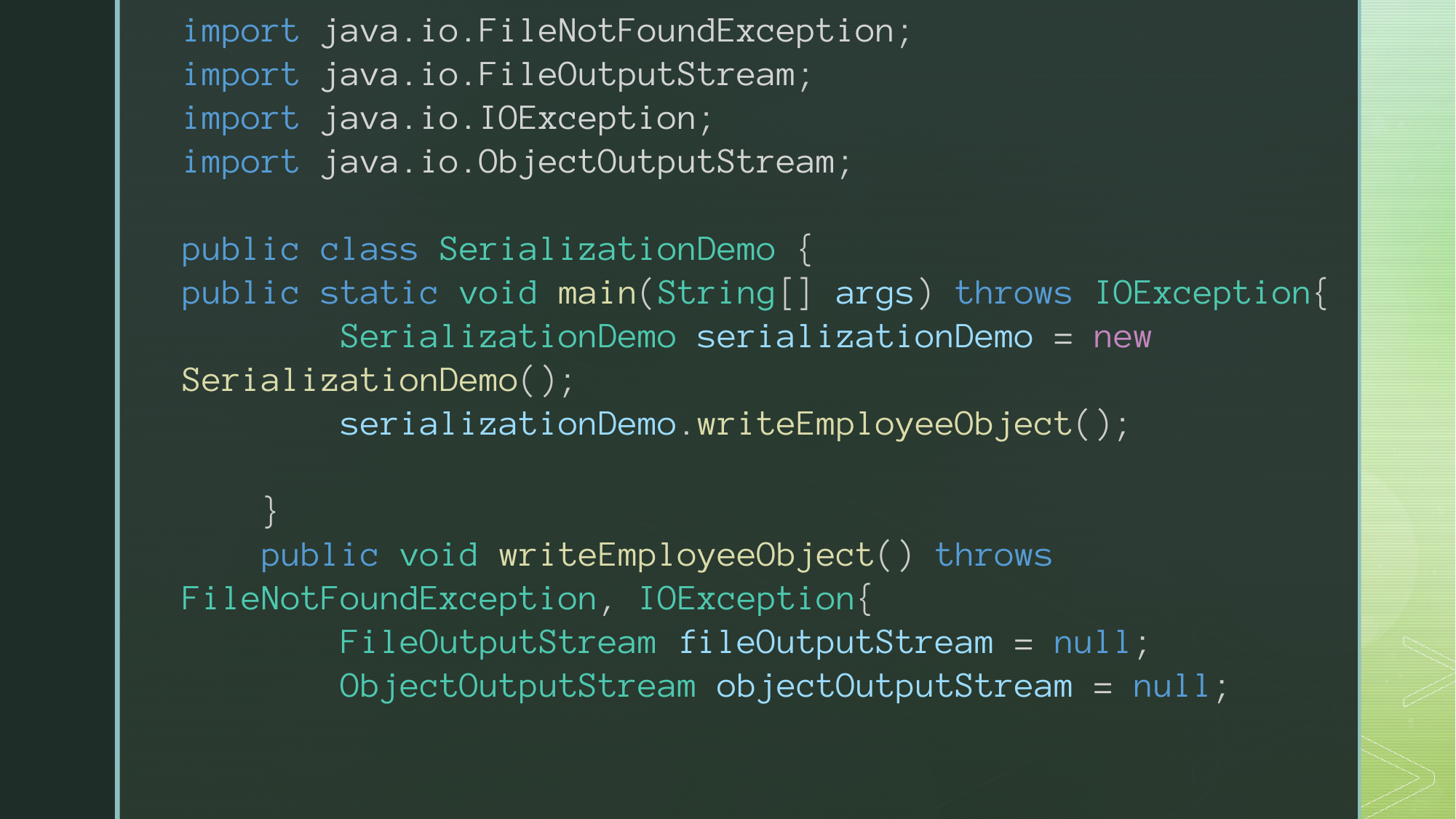

import java.io.FileNotFoundException;
import java.io.FileOutputStream;
import java.io.IOException;
import java.io.ObjectOutputStream;
public class SerializationDemo {
public static void main(String[] args) throws IOException{
        SerializationDemo serializationDemo = new SerializationDemo();
        serializationDemo.writeEmployeeObject();
    }
    public void writeEmployeeObject() throws FileNotFoundException, IOException{
        FileOutputStream fileOutputStream = null;
        ObjectOutputStream objectOutputStream = null;